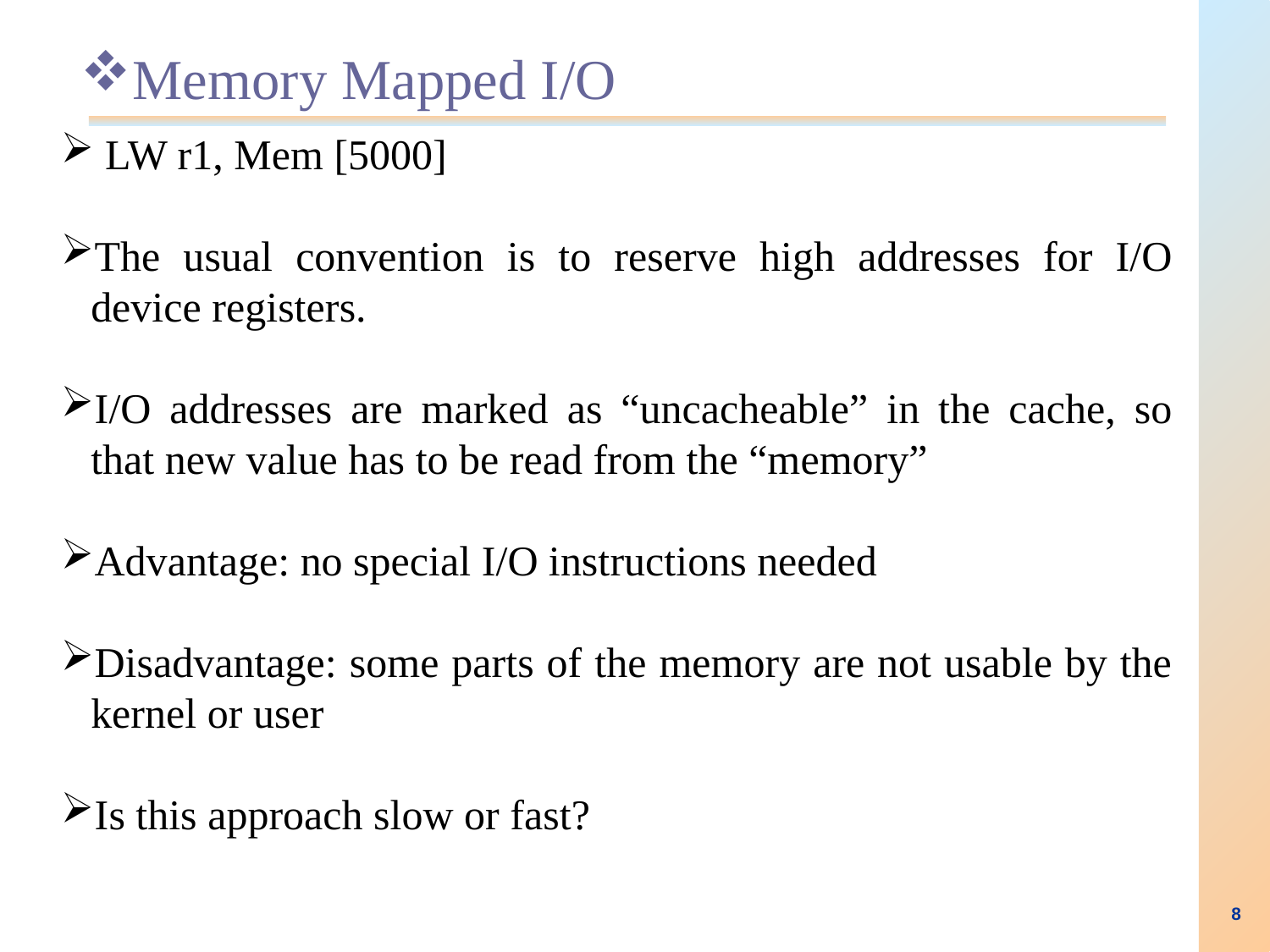

# Memory Mapped I/O
 LW r1, Mem [5000]

The usual convention is to reserve high addresses for I/O device registers.

I/O addresses are marked as “uncacheable” in the cache, so that new value has to be read from the “memory”

Advantage: no special I/O instructions needed

Disadvantage: some parts of the memory are not usable by the kernel or user

Is this approach slow or fast?